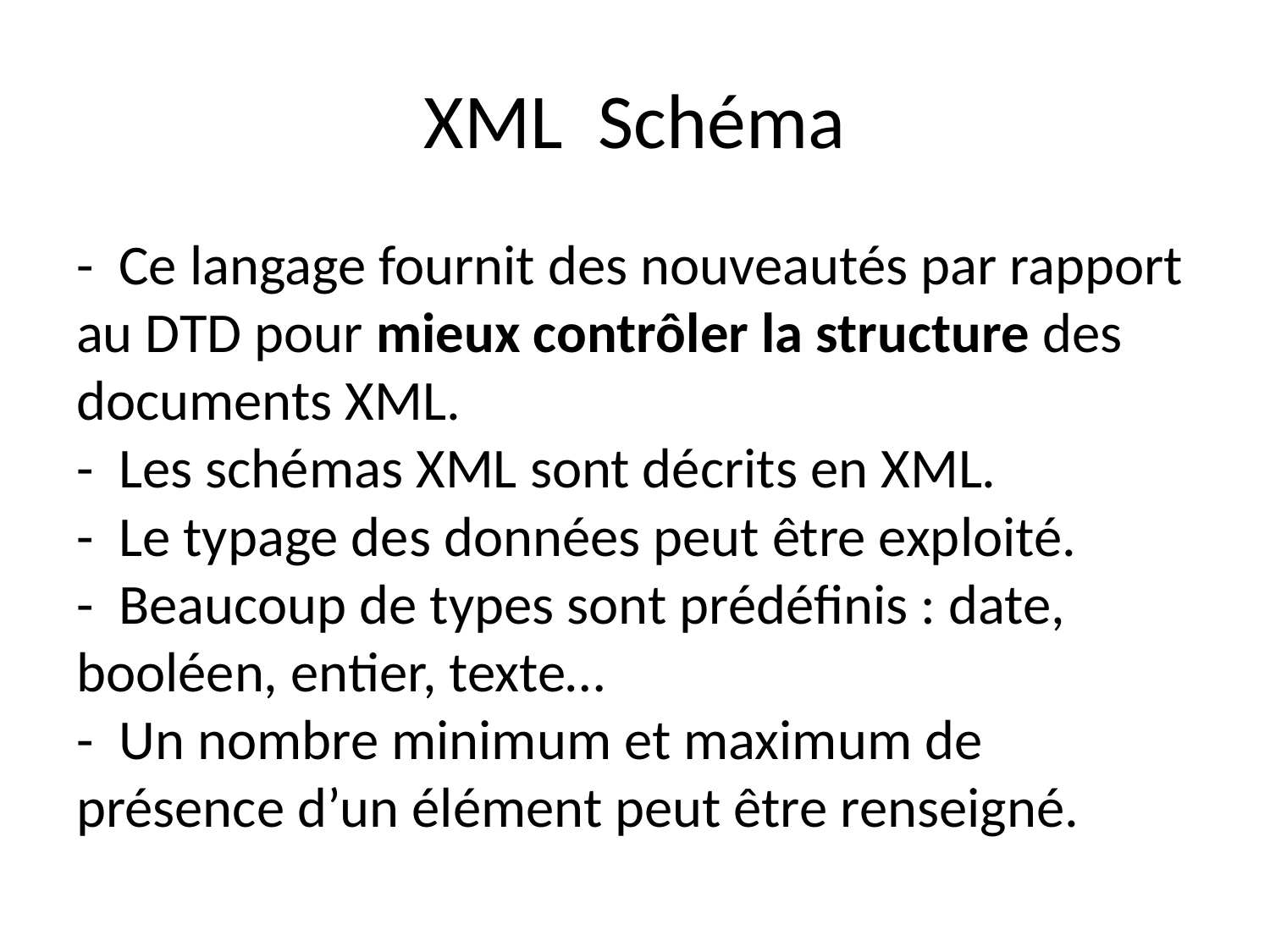

# XML  Schéma
-  Ce langage fournit des nouveautés par rapport au DTD pour mieux contrôler la structure des documents XML.
-  Les schémas XML sont décrits en XML.
-  Le typage des données peut être exploité.
-  Beaucoup de types sont prédéfinis : date, booléen, entier, texte…
-  Un nombre minimum et maximum de présence d’un élément peut être renseigné.